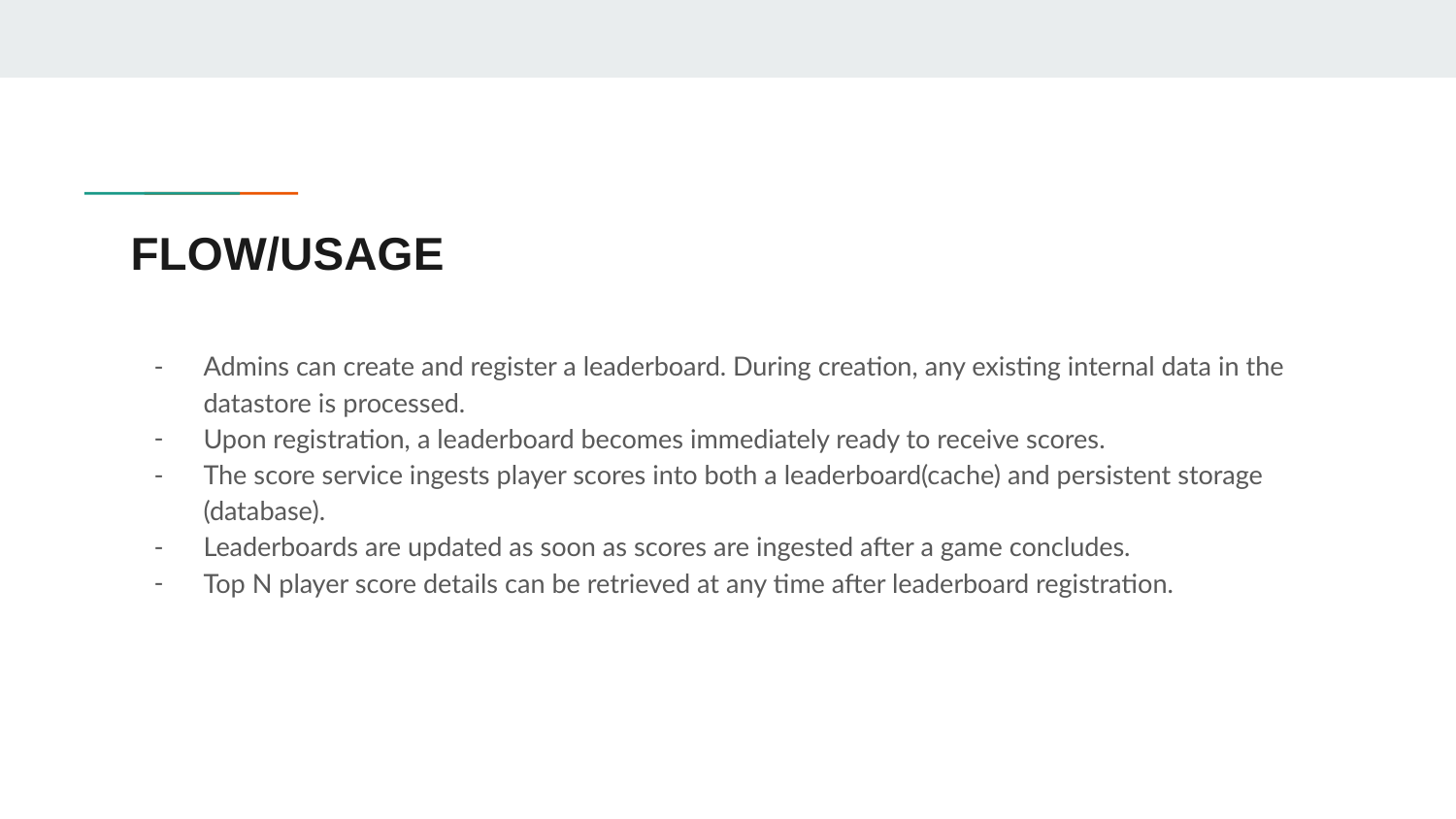

# FLOW/USAGE
Admins can create and register a leaderboard. During creation, any existing internal data in the datastore is processed.
Upon registration, a leaderboard becomes immediately ready to receive scores.
The score service ingests player scores into both a leaderboard(cache) and persistent storage (database).
Leaderboards are updated as soon as scores are ingested after a game concludes.
Top N player score details can be retrieved at any time after leaderboard registration.